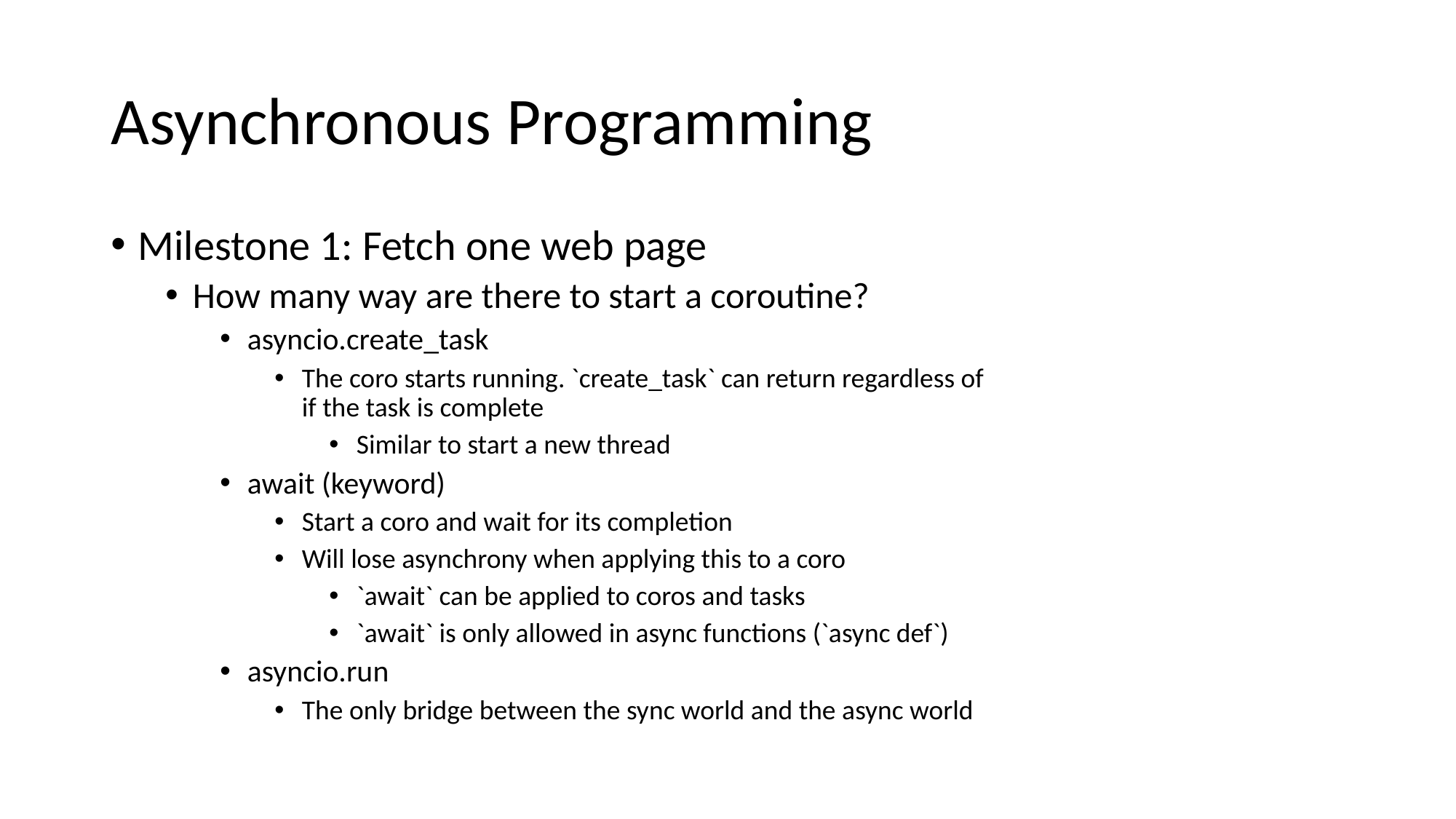

# Asynchronous Programming
Milestone 1: Fetch one web page
How many way are there to start a coroutine?
asyncio.create_task
The coro starts running. `create_task` can return regardless of if the task is complete
Similar to start a new thread
await (keyword)
Start a coro and wait for its completion
Will lose asynchrony when applying this to a coro
`await` can be applied to coros and tasks
`await` is only allowed in async functions (`async def`)
asyncio.run
The only bridge between the sync world and the async world